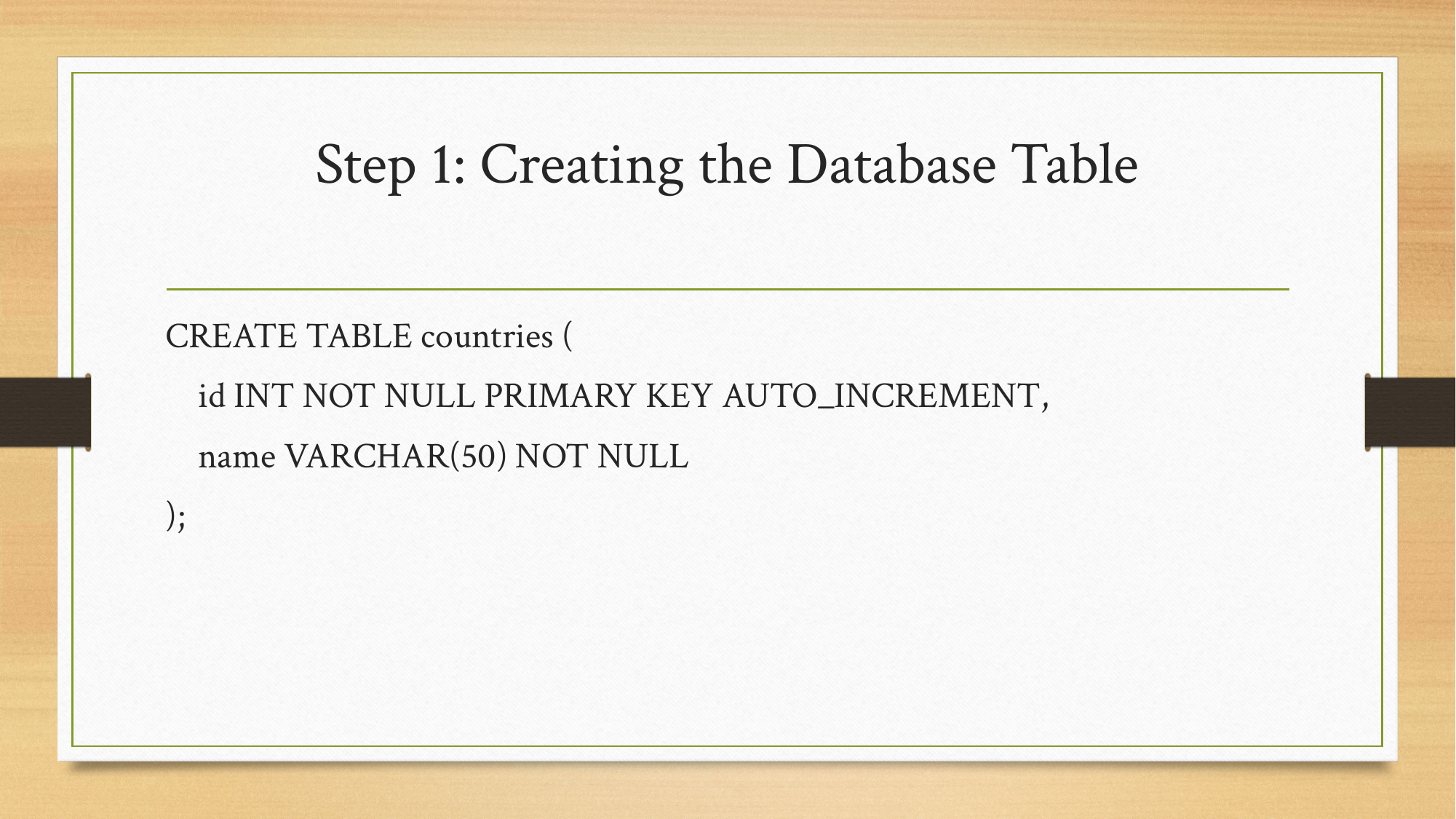

# Step 1: Creating the Database Table
CREATE TABLE countries (
    id INT NOT NULL PRIMARY KEY AUTO_INCREMENT,
    name VARCHAR(50) NOT NULL
);